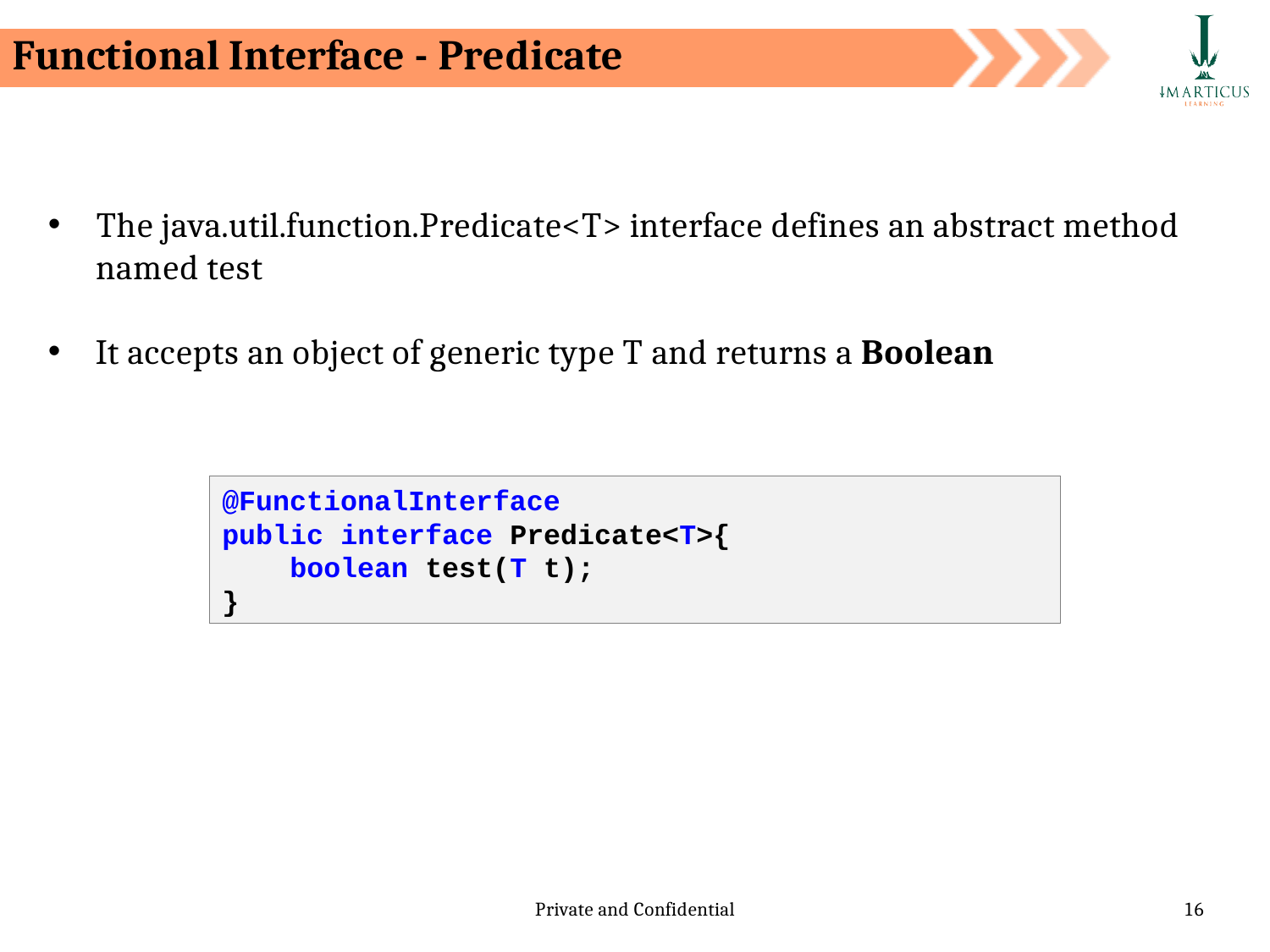

Functional Interface - Predicate
The java.util.function.Predicate<T> interface defines an abstract method named test

It accepts an object of generic type T and returns a Boolean
@FunctionalInterface
public interface Predicate<T>{
    boolean test(T t);
}